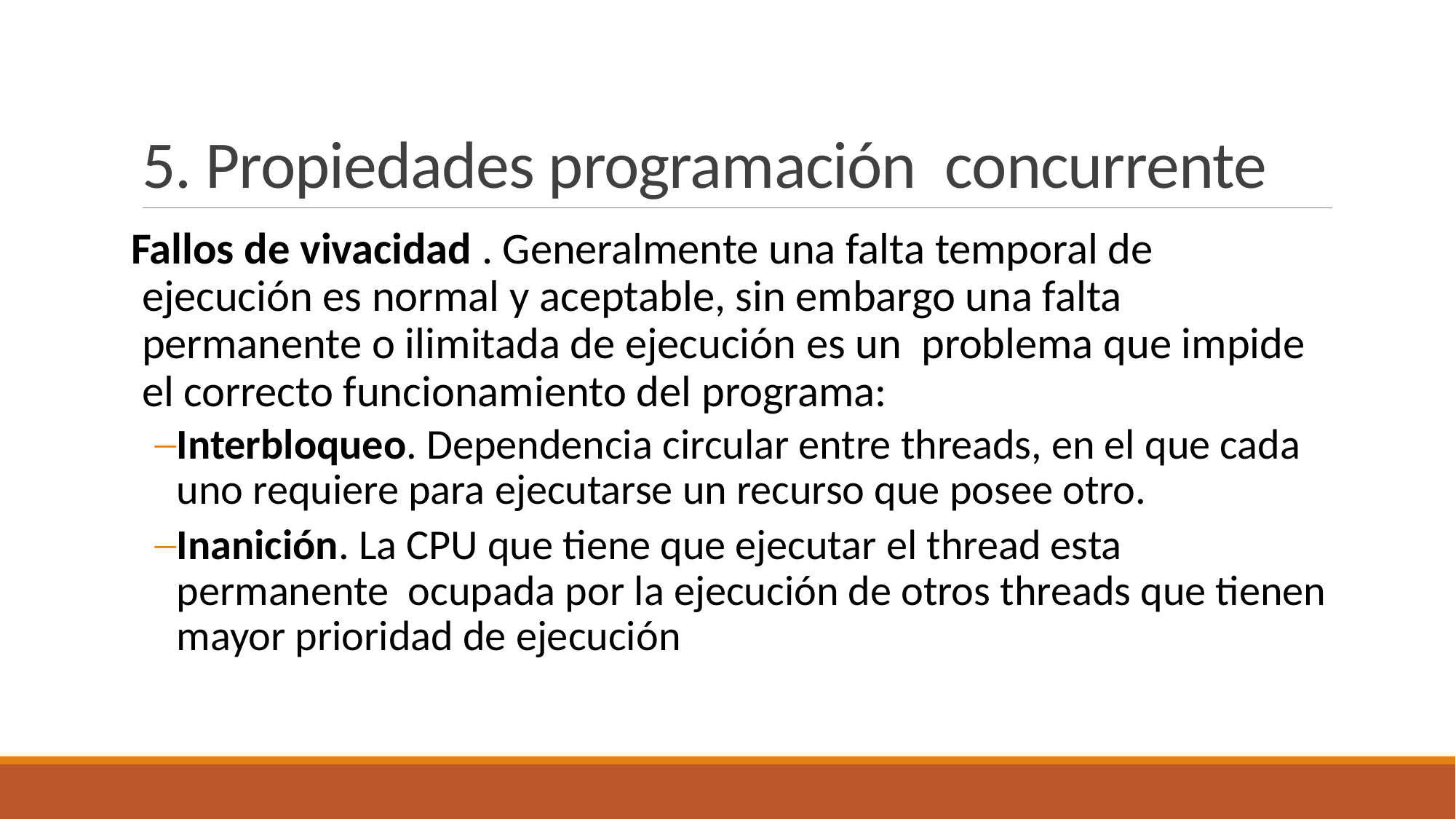

# 5. Propiedades programación  concurrente
Fallos de vivacidad . Generalmente una falta temporal de ejecución es normal y aceptable, sin embargo una falta permanente o ilimitada de ejecución es un  problema que impide  el correcto funcionamiento del programa:
Interbloqueo. Dependencia circular entre threads, en el que cada uno requiere para ejecutarse un recurso que posee otro.
Inanición. La CPU que tiene que ejecutar el thread esta permanente  ocupada por la ejecución de otros threads que tienen mayor prioridad de ejecución